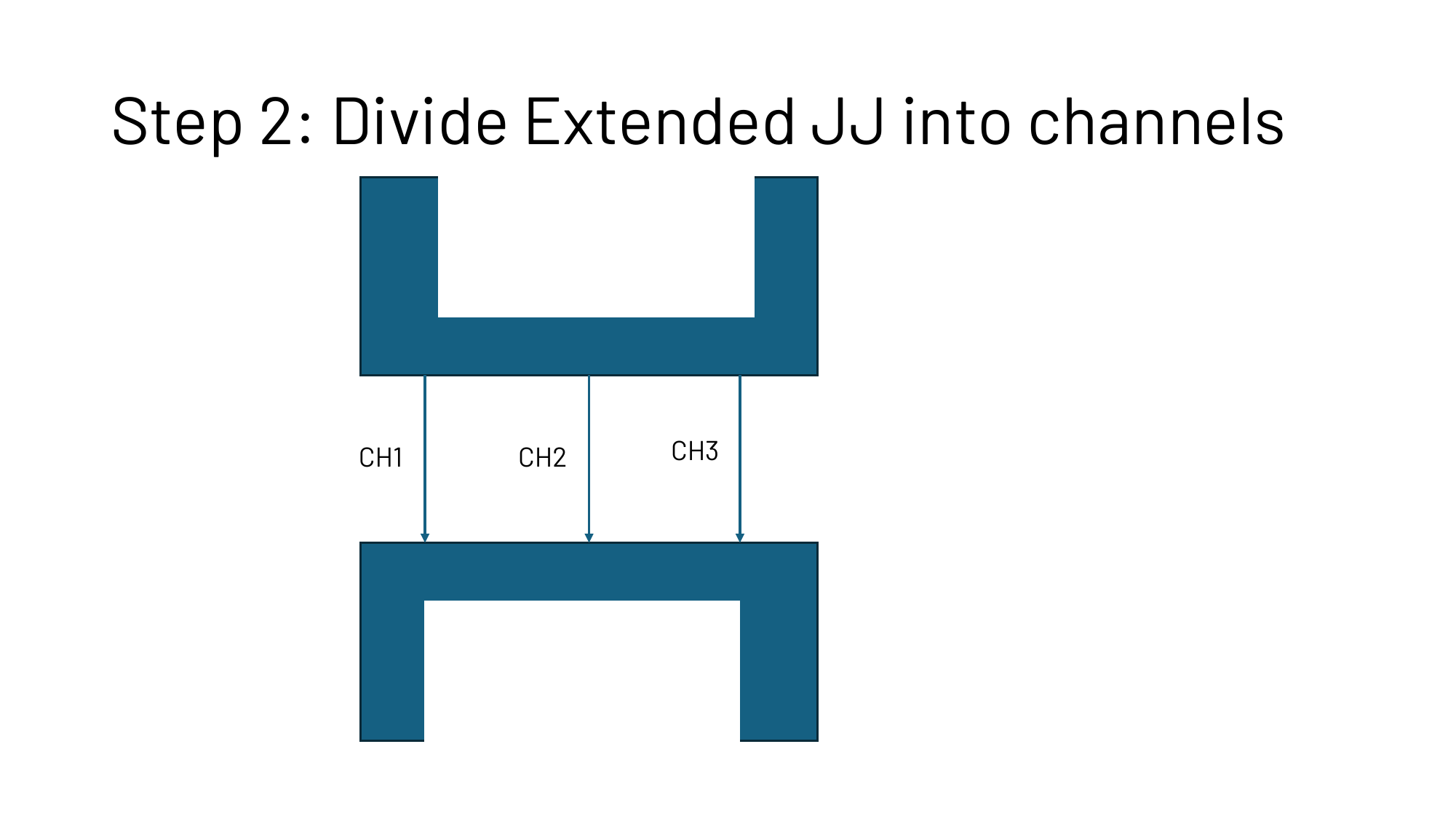

# Step 2: Divide Extended JJ into channels

CH3
CH1
CH2